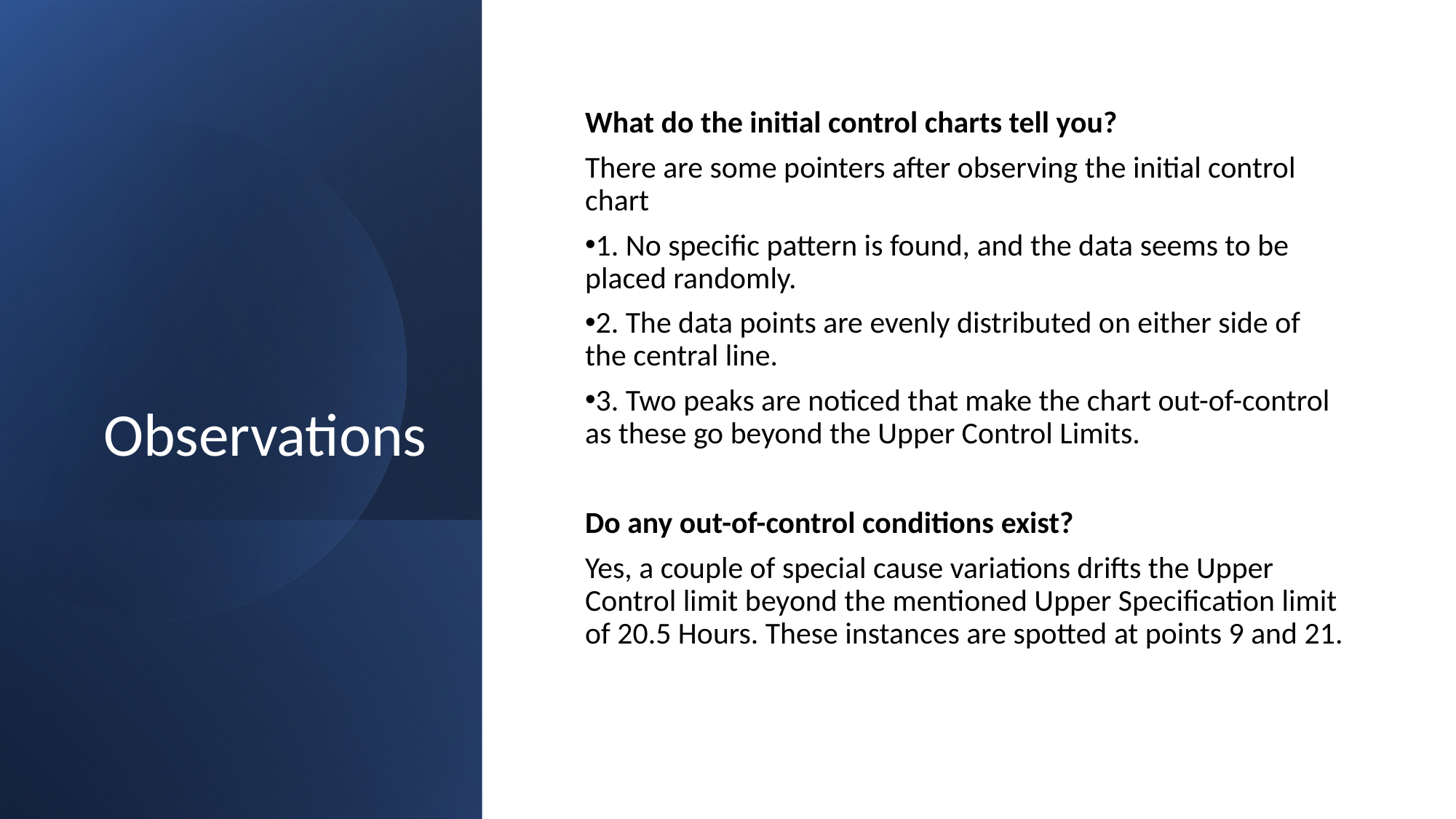

# Observations
What do the initial control charts tell you?
There are some pointers after observing the initial control chart
1. No specific pattern is found, and the data seems to be placed randomly.
2. The data points are evenly distributed on either side of the central line.
3. Two peaks are noticed that make the chart out-of-control as these go beyond the Upper Control Limits.

Do any out-of-control conditions exist?
Yes, a couple of special cause variations drifts the Upper Control limit beyond the mentioned Upper Specification limit of 20.5 Hours. These instances are spotted at points 9 and 21.